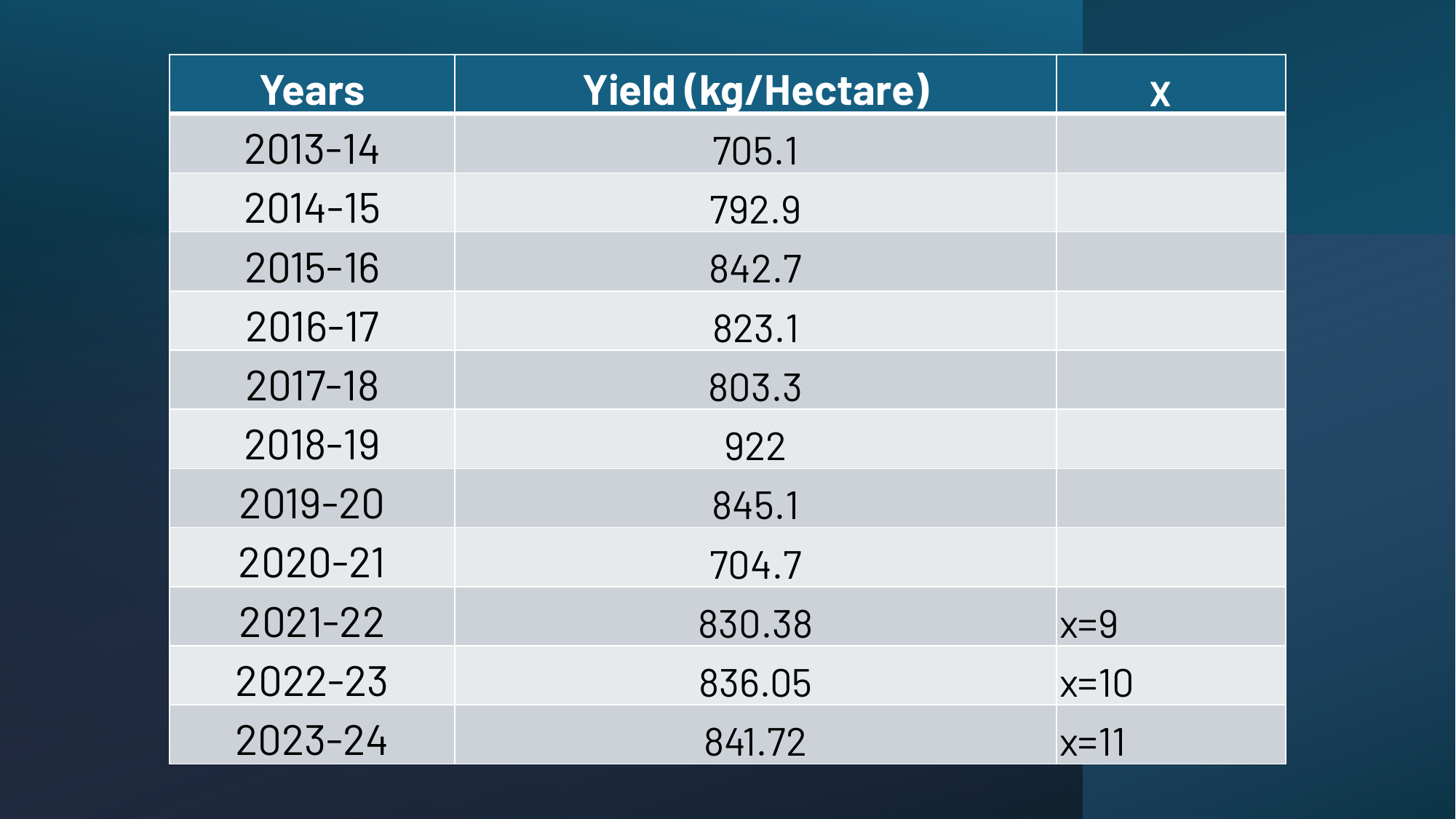

| Years | Yield (kg/Hectare) | X |
| --- | --- | --- |
| 2013-14 | 705.1 |  |
| 2014-15 | 792.9 |  |
| 2015-16 | 842.7 |  |
| 2016-17 | 823.1 |  |
| 2017-18 | 803.3 |  |
| 2018-19 | 922 |  |
| 2019-20 | 845.1 |  |
| 2020-21 | 704.7 |  |
| 2021-22 | 830.38 | x=9 |
| 2022-23 | 836.05 | x=10 |
| 2023-24 | 841.72 | x=11 |